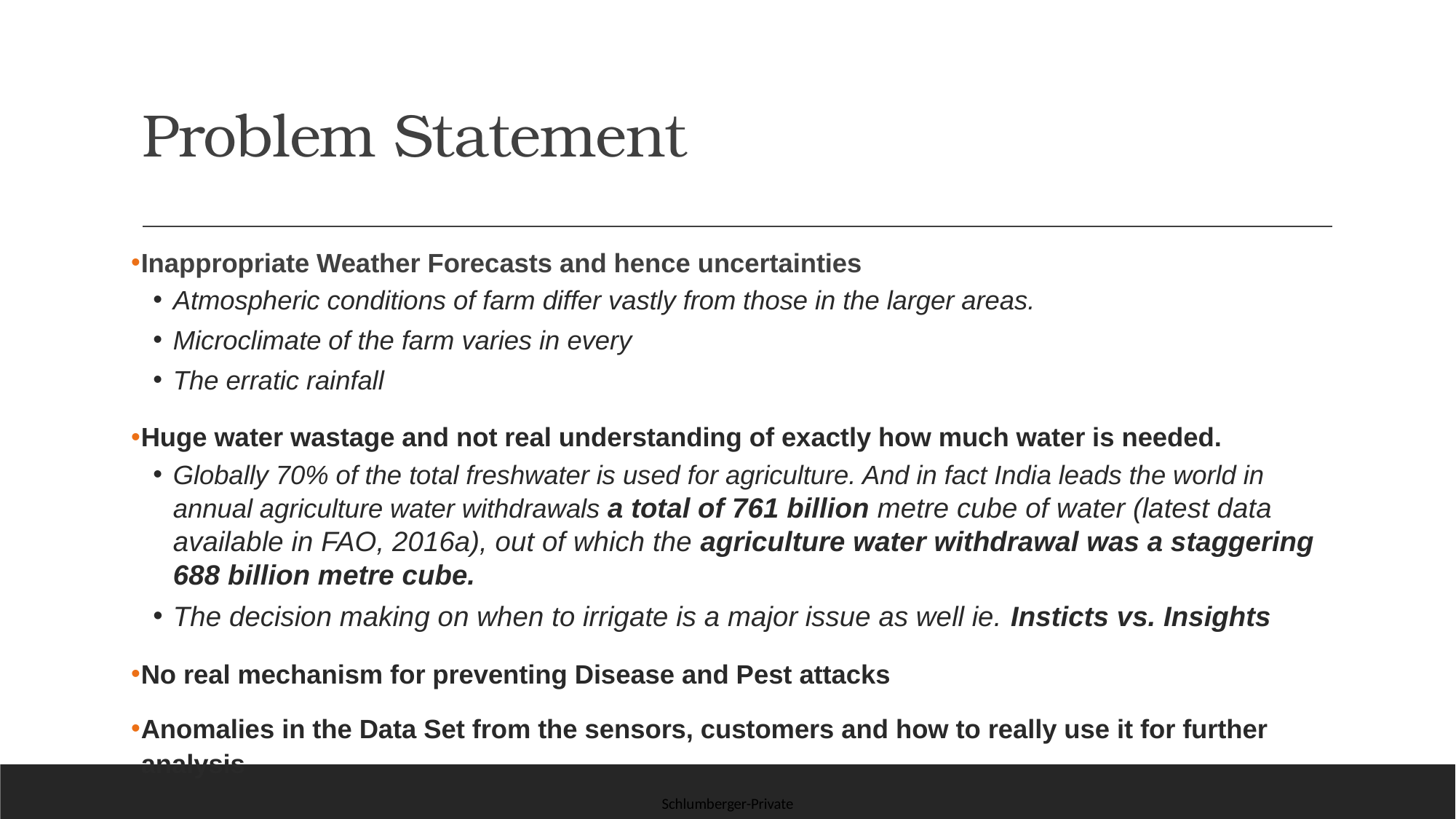

# Problem Statement
Inappropriate Weather Forecasts and hence uncertainties
Atmospheric conditions of farm differ vastly from those in the larger areas.
Microclimate of the farm varies in every
The erratic rainfall
Huge water wastage and not real understanding of exactly how much water is needed.
Globally 70% of the total freshwater is used for agriculture. And in fact India leads the world in annual agriculture water withdrawals a total of 761 billion metre cube of water (latest data available in FAO, 2016a), out of which the agriculture water withdrawal was a staggering 688 billion metre cube.
The decision making on when to irrigate is a major issue as well ie. Insticts vs. Insights
No real mechanism for preventing Disease and Pest attacks
Anomalies in the Data Set from the sensors, customers and how to really use it for further analysis